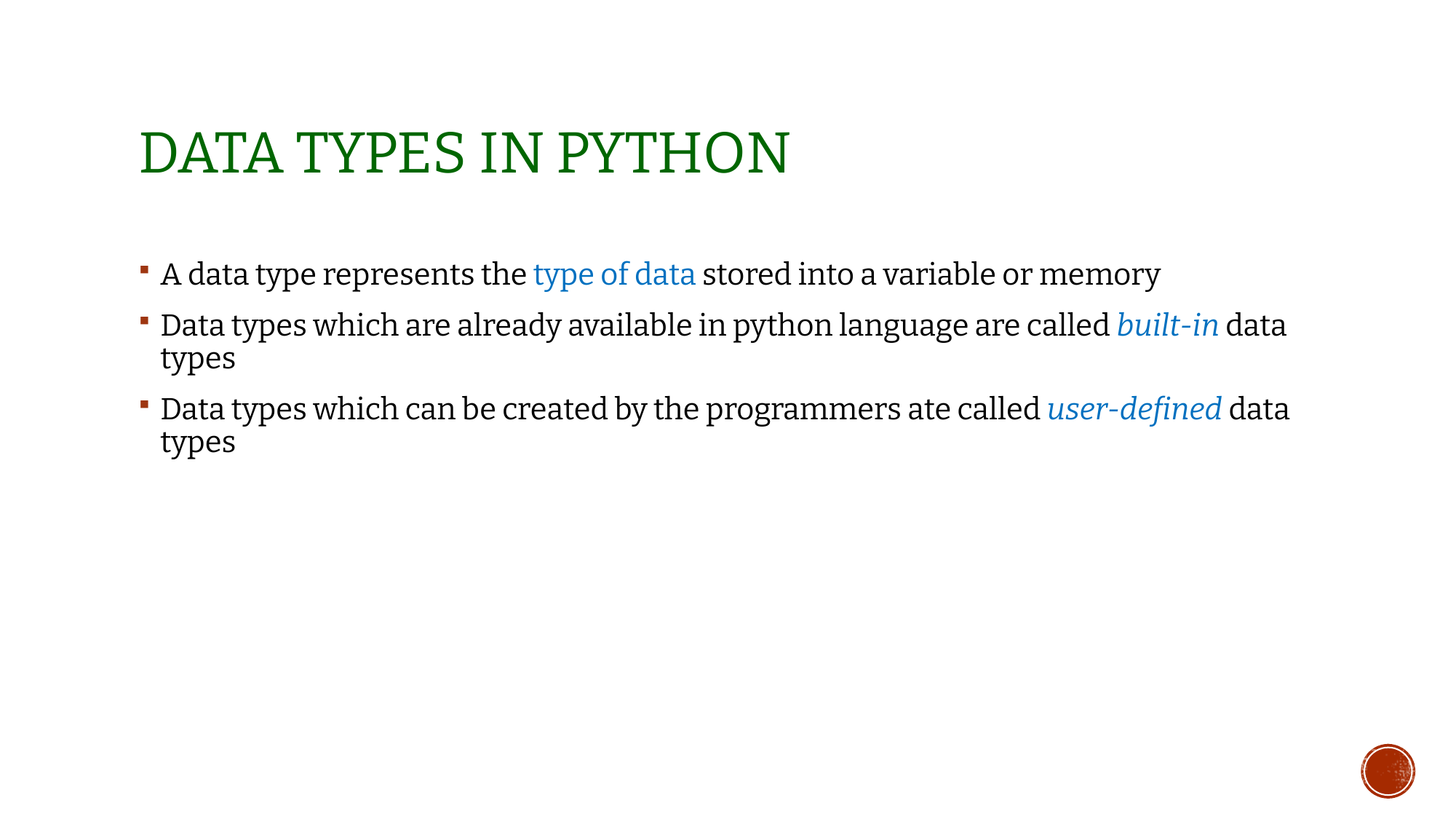

# Data Types in python
A data type represents the type of data stored into a variable or memory
Data types which are already available in python language are called built-in data types
Data types which can be created by the programmers ate called user-defined data types